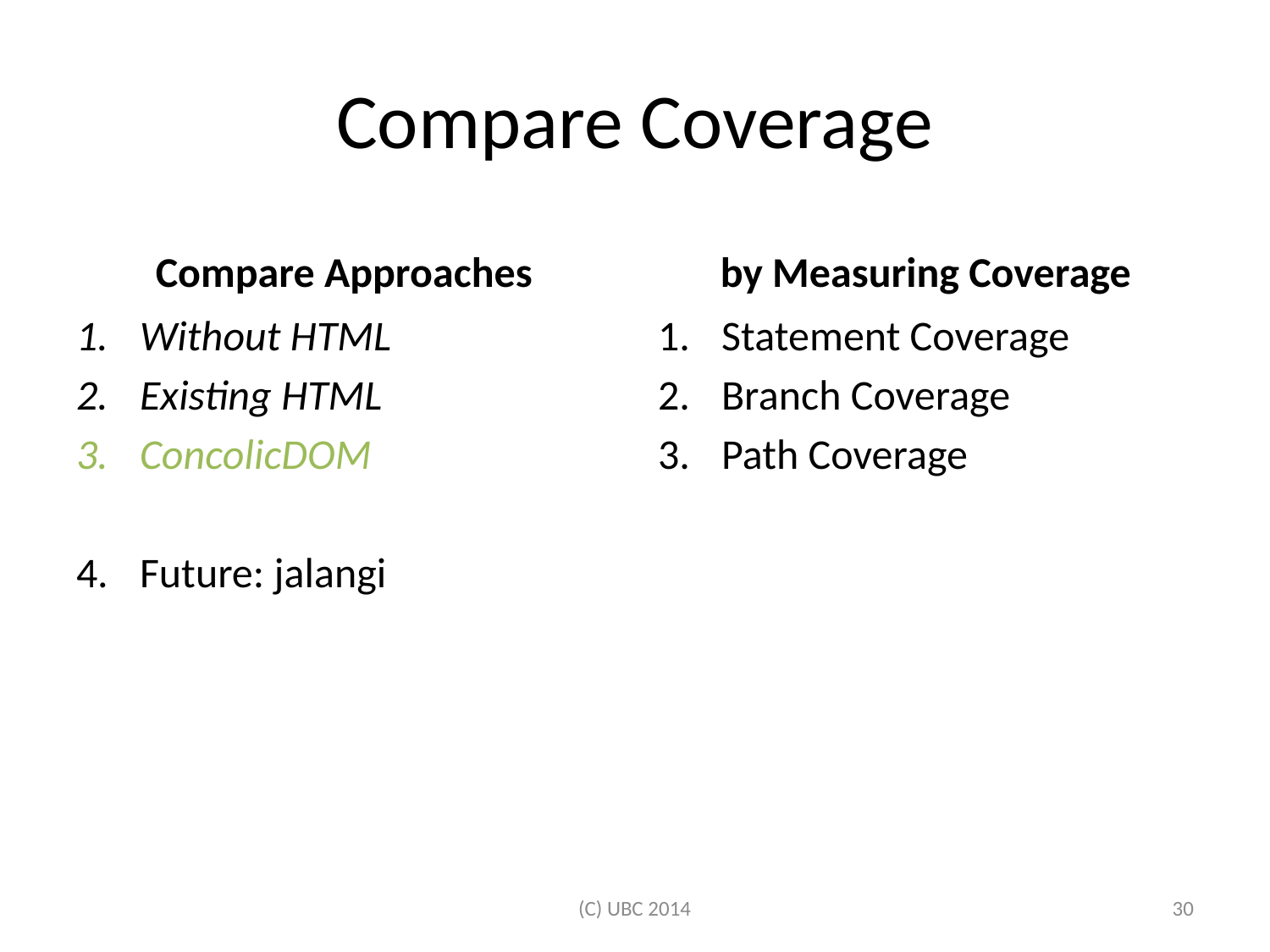

# Compare Coverage
Compare Approaches
by Measuring Coverage
Without HTML
Existing HTML
ConcolicDOM

Future: jalangi

Statement Coverage
Branch Coverage
Path Coverage

(C) UBC 2014
30